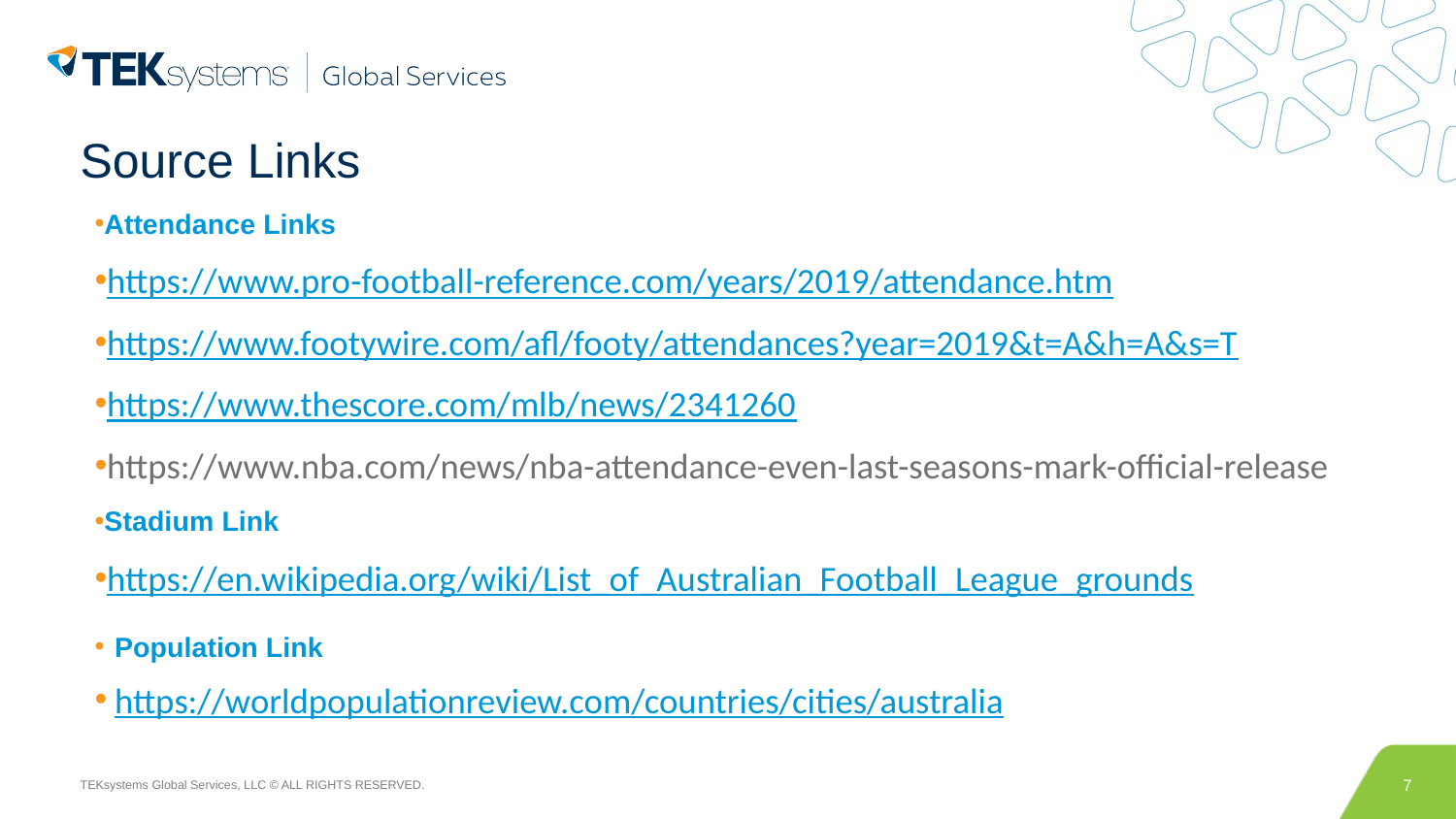

# Source Links
Attendance Links
https://www.pro-football-reference.com/years/2019/attendance.htm
https://www.footywire.com/afl/footy/attendances?year=2019&t=A&h=A&s=T
https://www.thescore.com/mlb/news/2341260
https://www.nba.com/news/nba-attendance-even-last-seasons-mark-official-release
Stadium Link
https://en.wikipedia.org/wiki/List_of_Australian_Football_League_grounds
Population Link
https://worldpopulationreview.com/countries/cities/australia

7